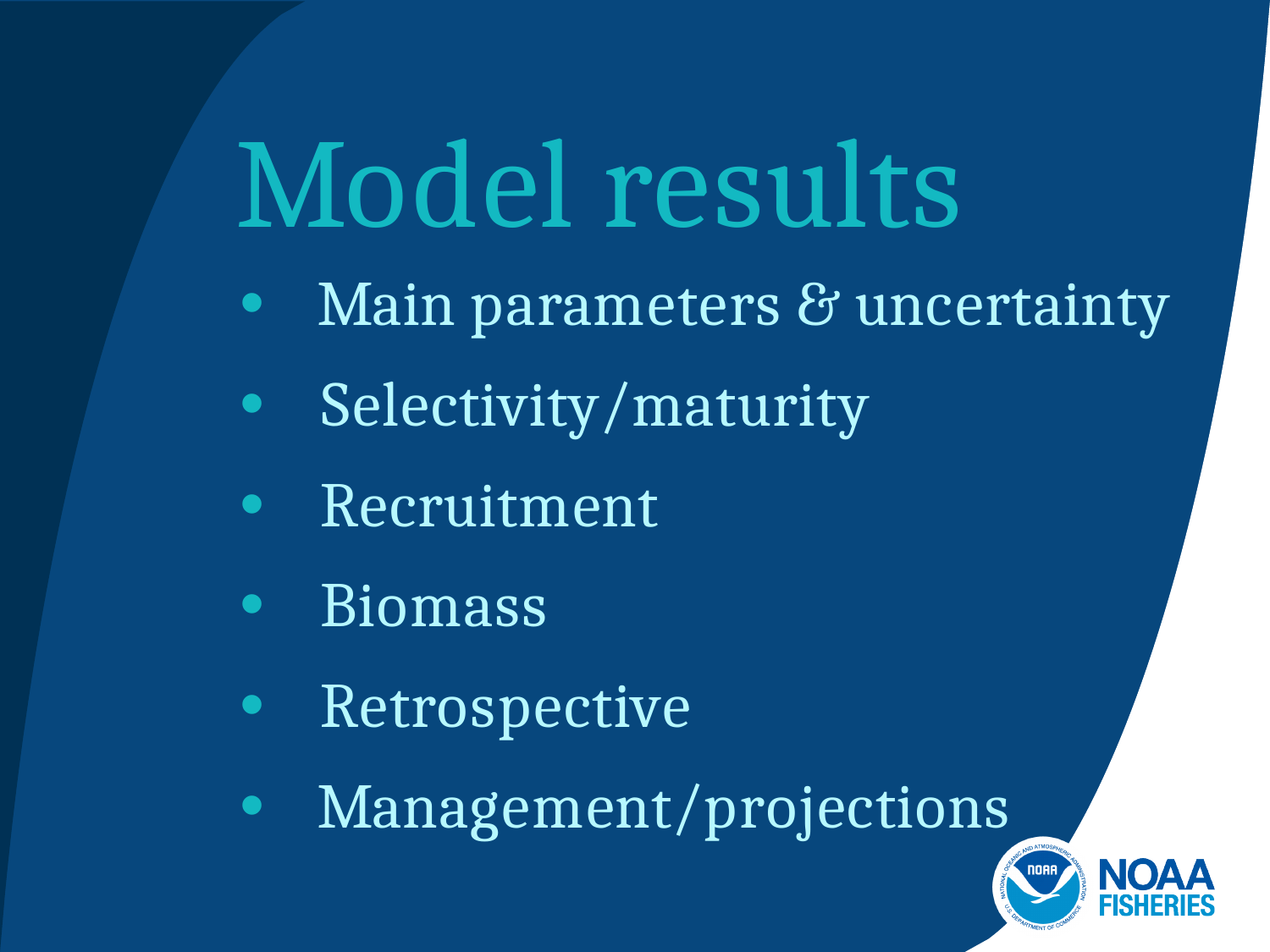

# Model results
Main parameters & uncertainty
Selectivity/maturity
Recruitment
Biomass
Retrospective
Management/projections